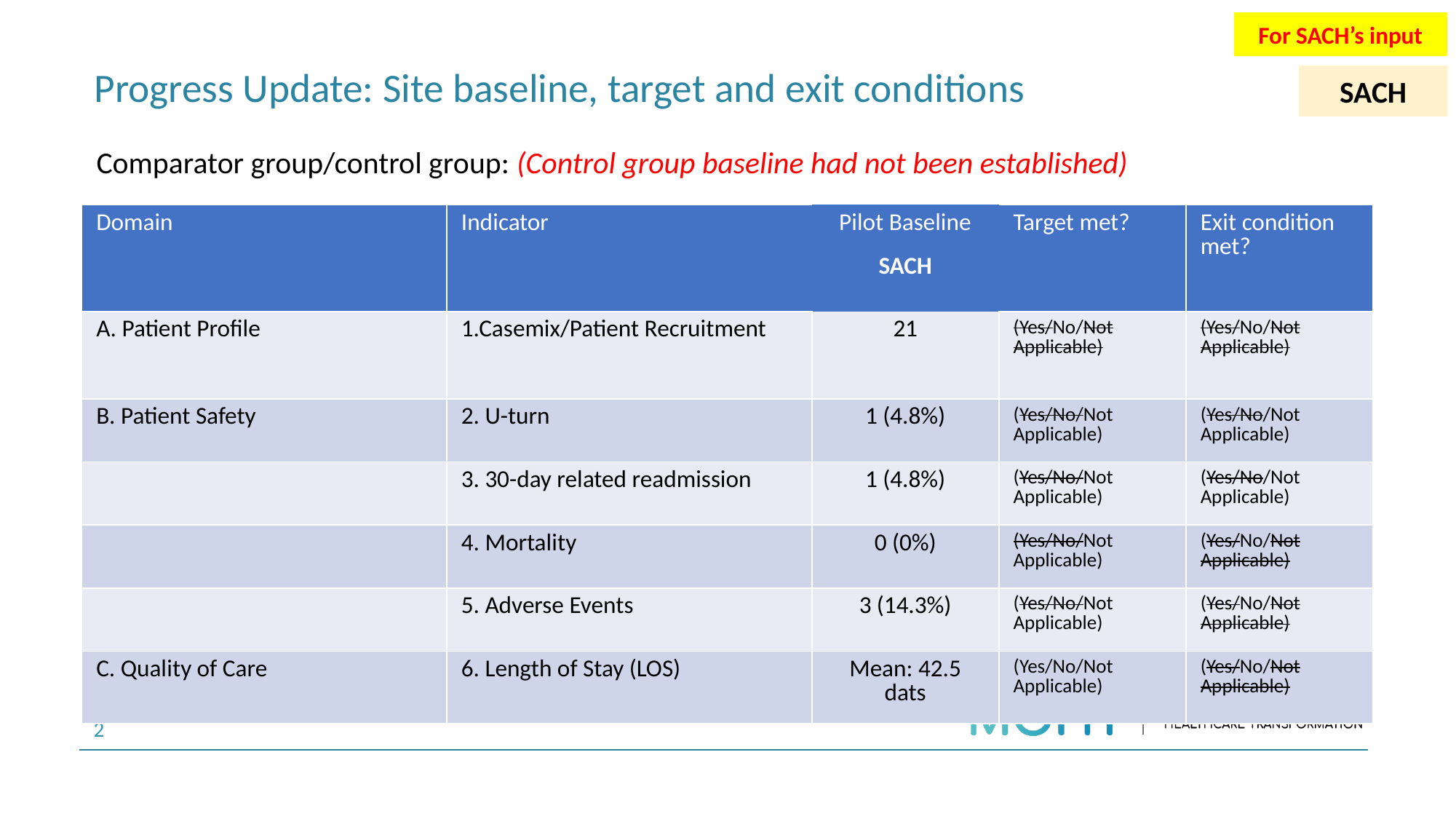

For SACH’s input
# Progress Update: Site baseline, target and exit conditions
SACH
Comparator group/control group: (Control group baseline had not been established)
| Domain | Indicator | Pilot Baseline | Target met? | Exit condition met? |
| --- | --- | --- | --- | --- |
|  |  | SACH |  |  |
| A. Patient Profile | 1.Casemix/Patient Recruitment | 21 | (Yes/No/Not Applicable) | (Yes/No/Not Applicable) |
| B. Patient Safety | 2. U-turn | 1 (4.8%) | (Yes/No/Not Applicable) | (Yes/No/Not Applicable) |
|  | 3. 30-day related readmission | 1 (4.8%) | (Yes/No/Not Applicable) | (Yes/No/Not Applicable) |
|  | 4. Mortality | 0 (0%) | (Yes/No/Not Applicable) | (Yes/No/Not Applicable) |
|  | 5. Adverse Events | 3 (14.3%) | (Yes/No/Not Applicable) | (Yes/No/Not Applicable) |
| C. Quality of Care | 6. Length of Stay (LOS) | Mean: 42.5 dats | (Yes/No/Not Applicable) | (Yes/No/Not Applicable) |